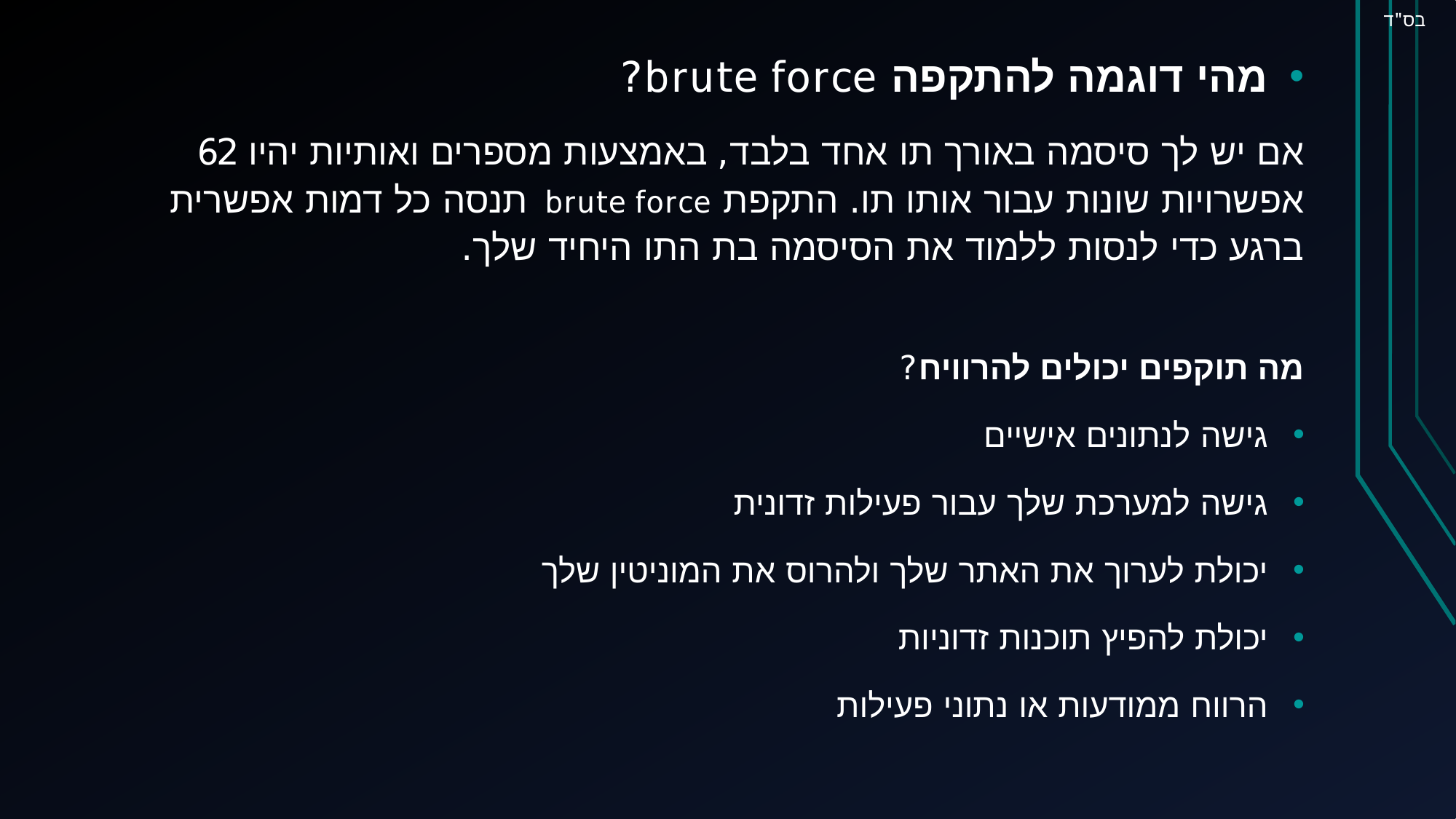

בס"ד
מהי דוגמה להתקפה brute force?
אם יש לך סיסמה באורך תו אחד בלבד, באמצעות מספרים ואותיות יהיו 62 אפשרויות שונות עבור אותו תו. התקפת brute force  תנסה כל דמות אפשרית ברגע כדי לנסות ללמוד את הסיסמה בת התו היחיד שלך.
מה תוקפים יכולים להרוויח?
גישה לנתונים אישיים
גישה למערכת שלך עבור פעילות זדונית
יכולת לערוך את האתר שלך ולהרוס את המוניטין שלך
יכולת להפיץ תוכנות זדוניות
הרווח ממודעות או נתוני פעילות